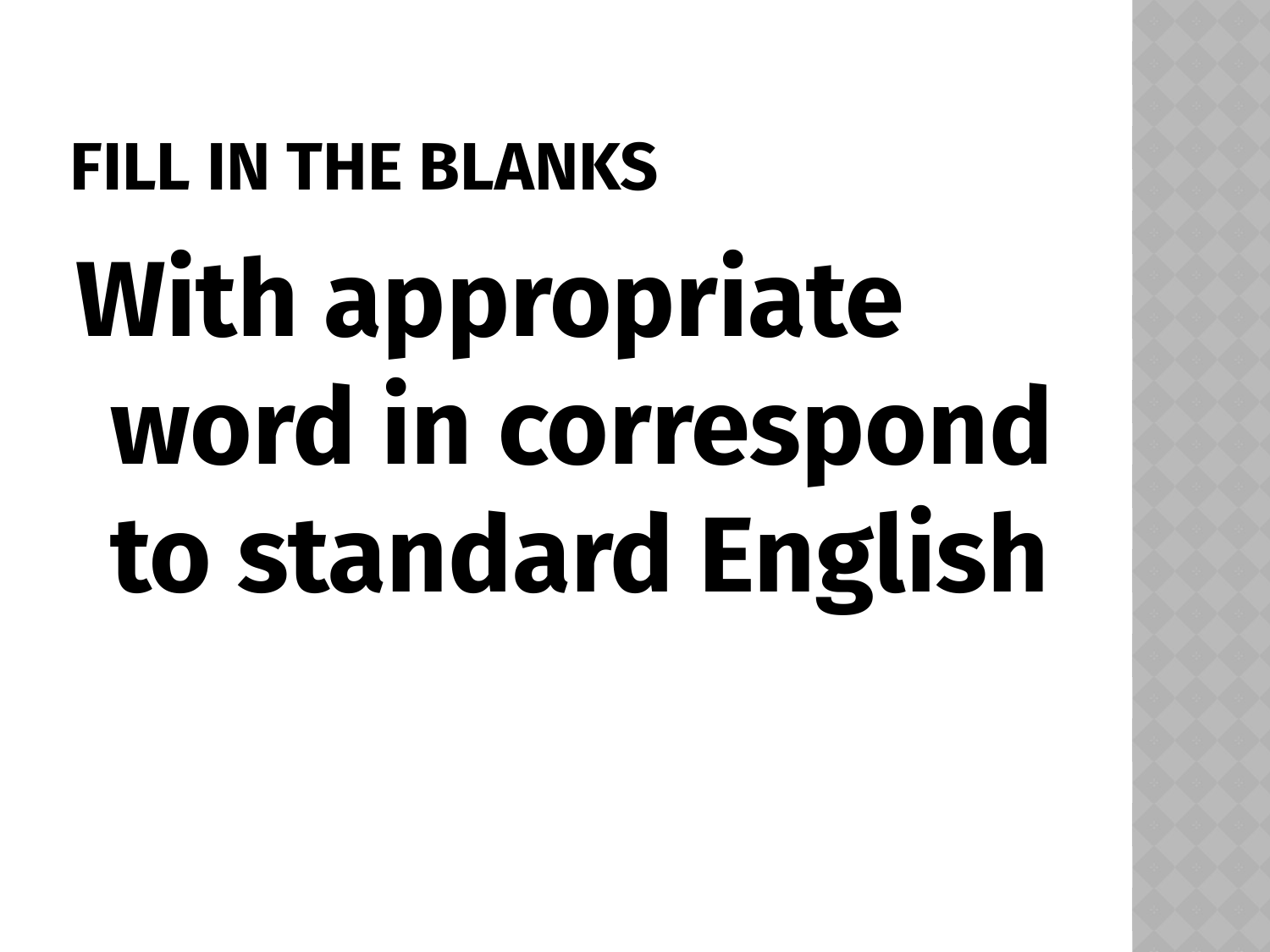

# Fill in the blanks
With appropriate word in correspond to standard English